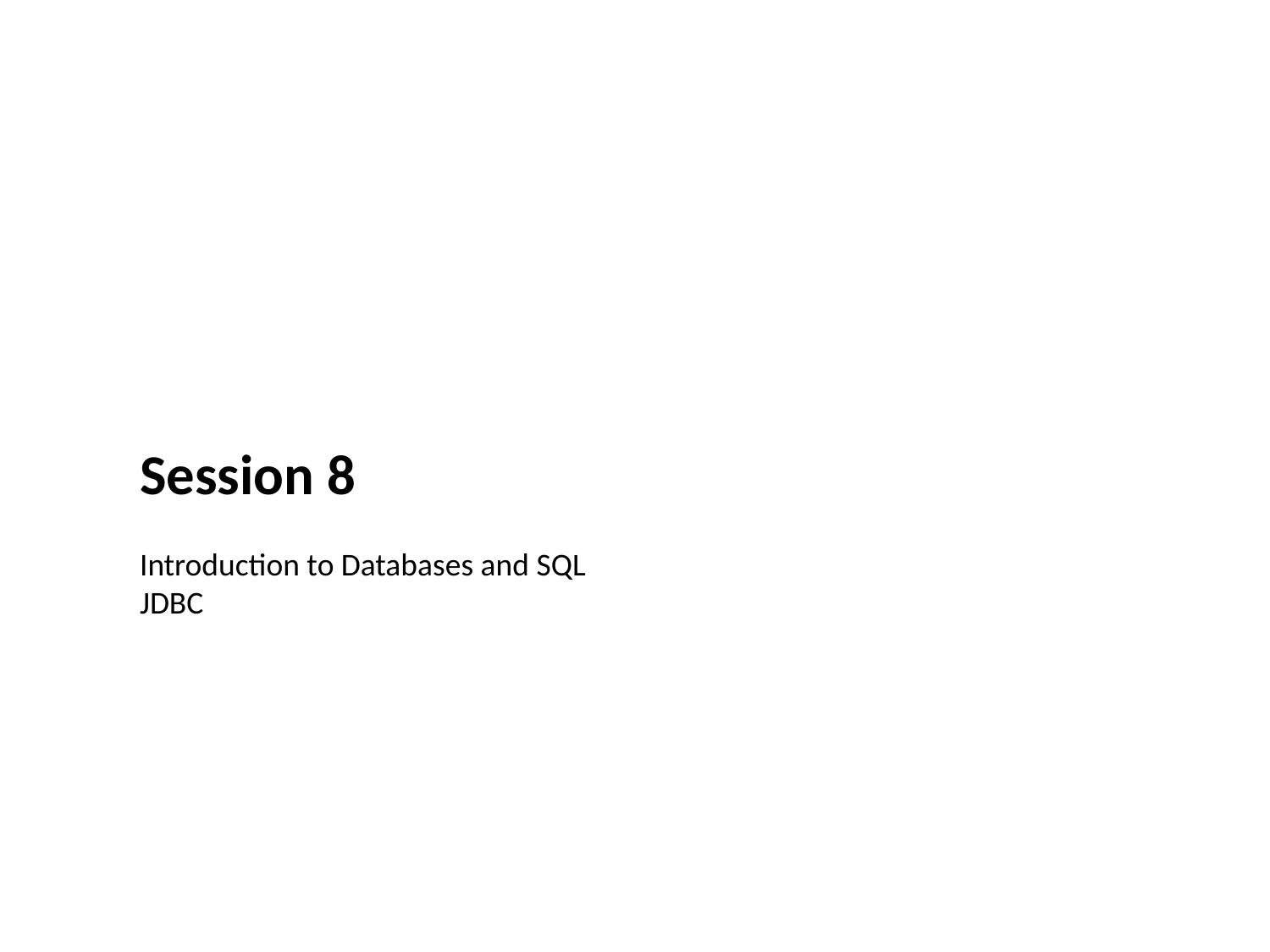

#

Session 8
Introduction to Databases and SQL
JDBC